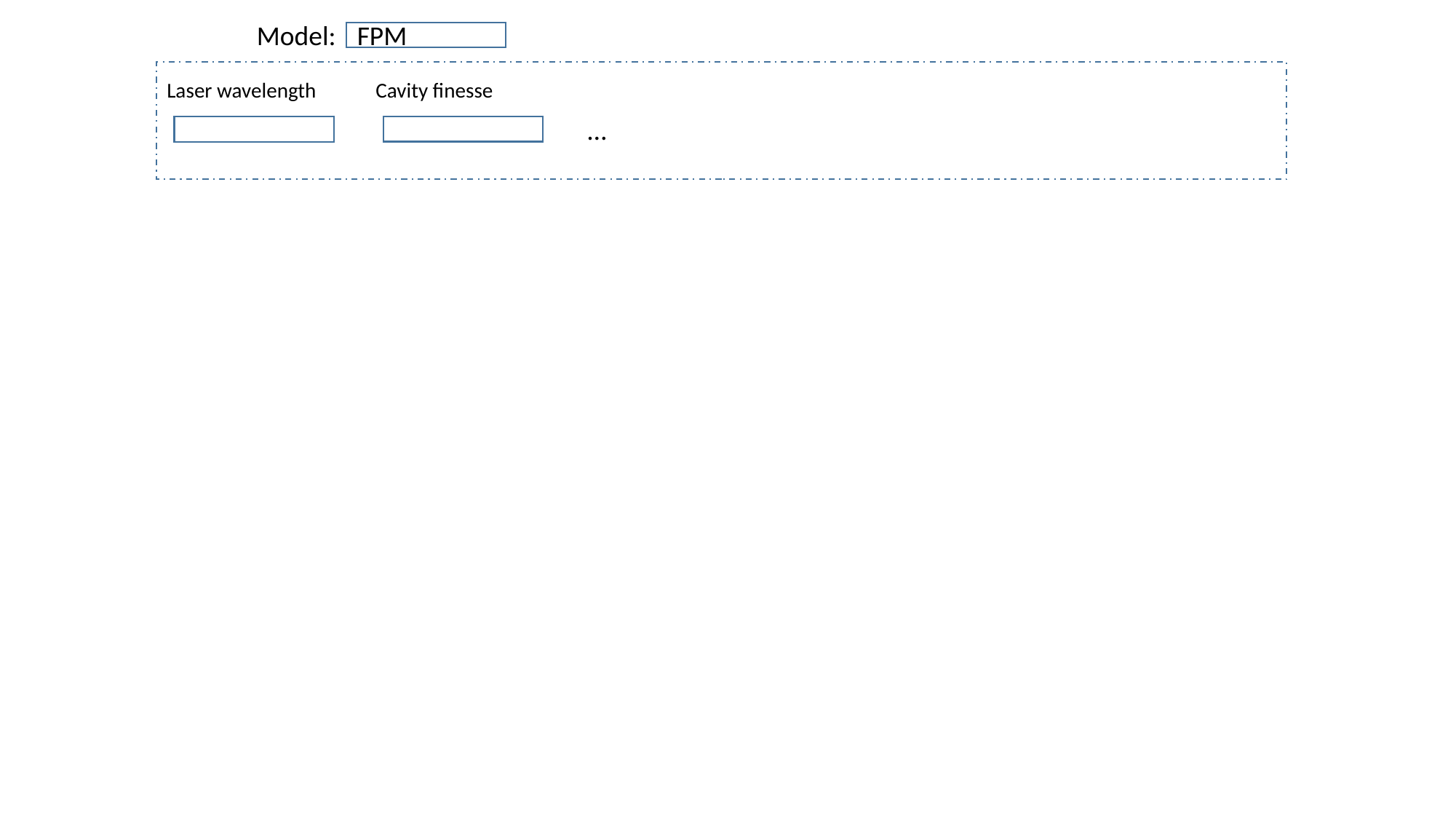

Model:
FPM

Cavity finesse
Laser wavelength
…